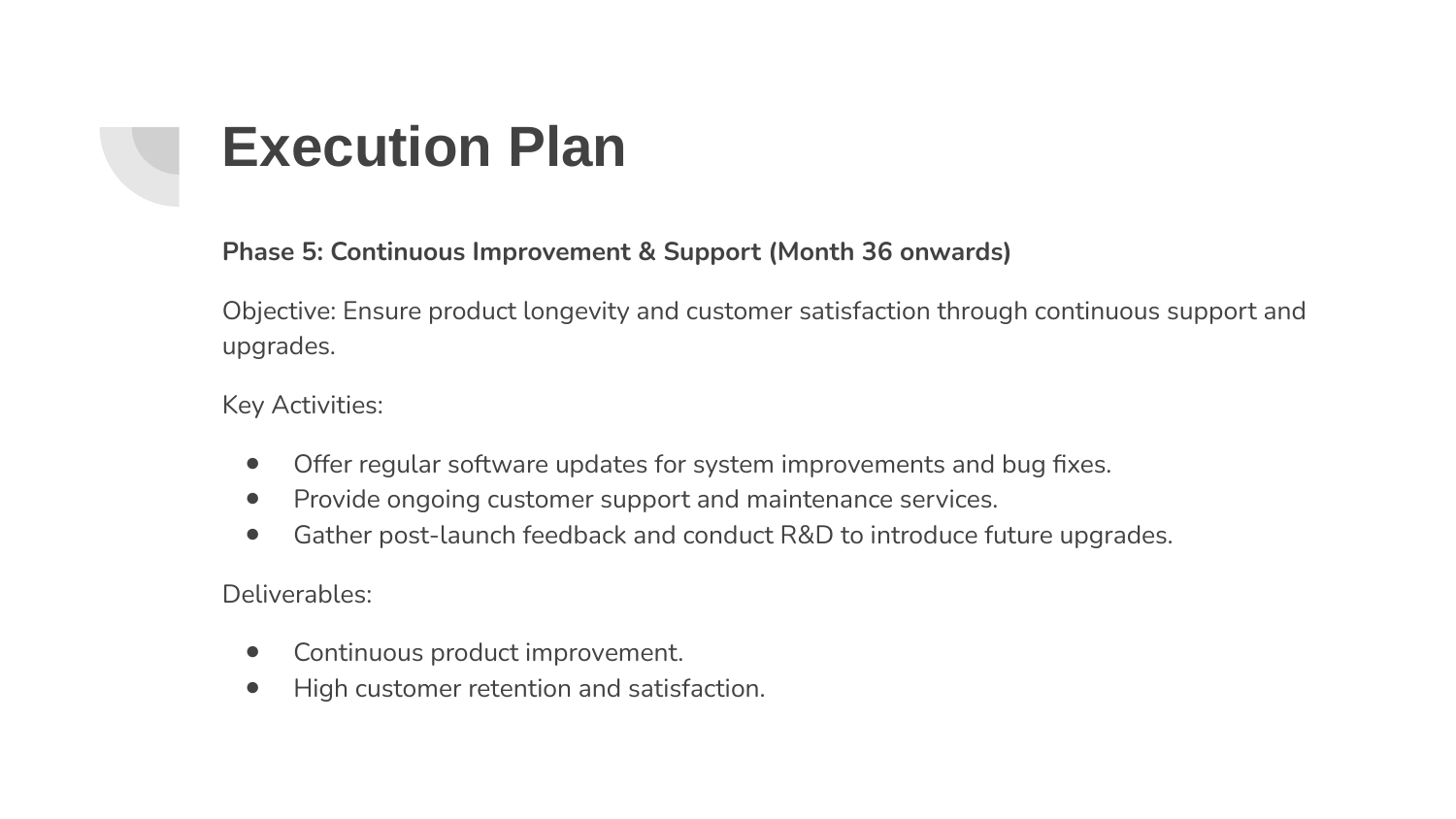

# Execution Plan
Phase 5: Continuous Improvement & Support (Month 36 onwards)
Objective: Ensure product longevity and customer satisfaction through continuous support and upgrades.
Key Activities:
Offer regular software updates for system improvements and bug fixes.
Provide ongoing customer support and maintenance services.
Gather post-launch feedback and conduct R&D to introduce future upgrades.
Deliverables:
Continuous product improvement.
High customer retention and satisfaction.